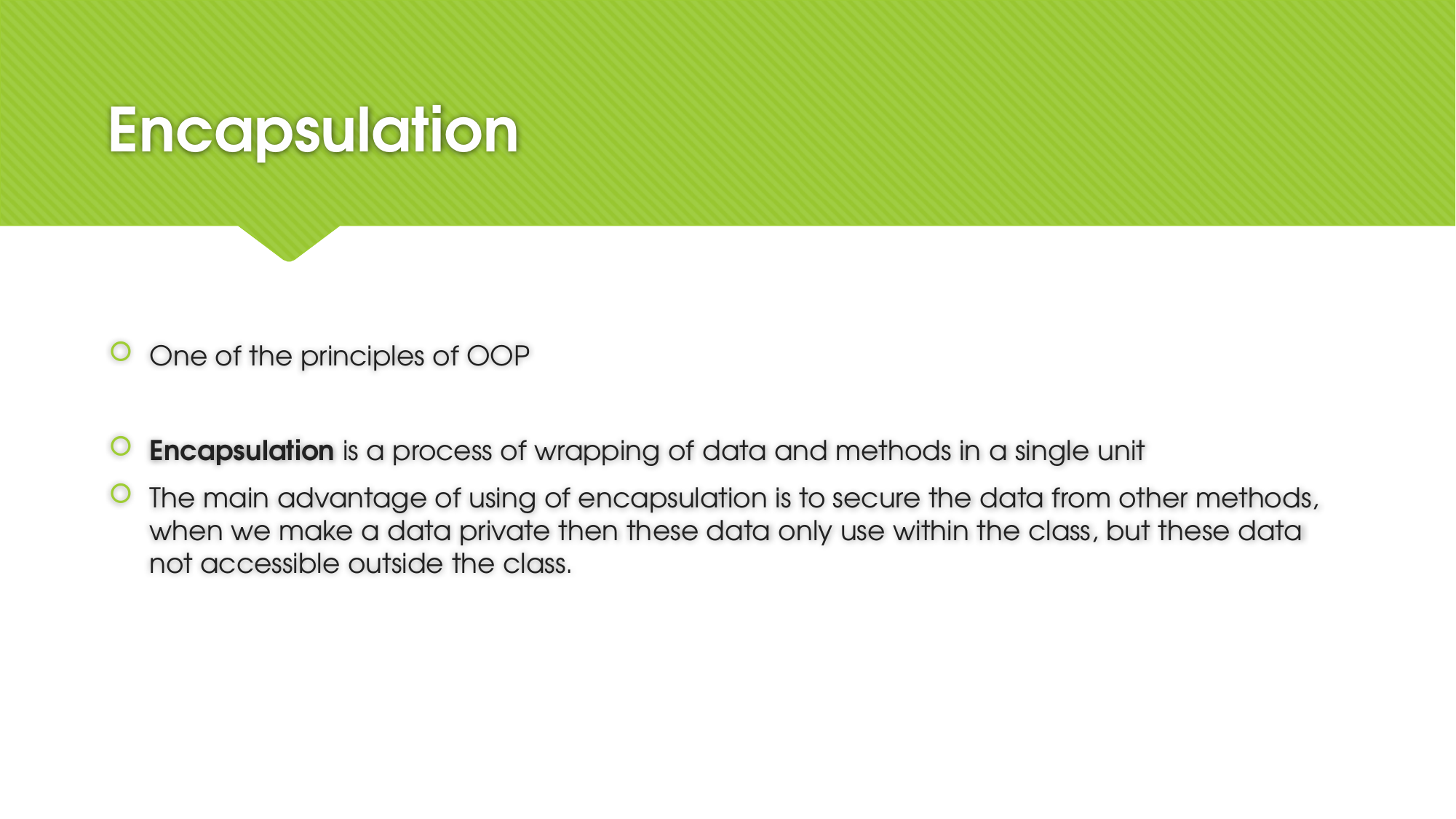

# Encapsulation
One of the principles of OOP

Encapsulation is a process of wrapping of data and methods in a single unit
The main advantage of using of encapsulation is to secure the data from other methods, when we make a data private then these data only use within the class, but these data not accessible outside the class.